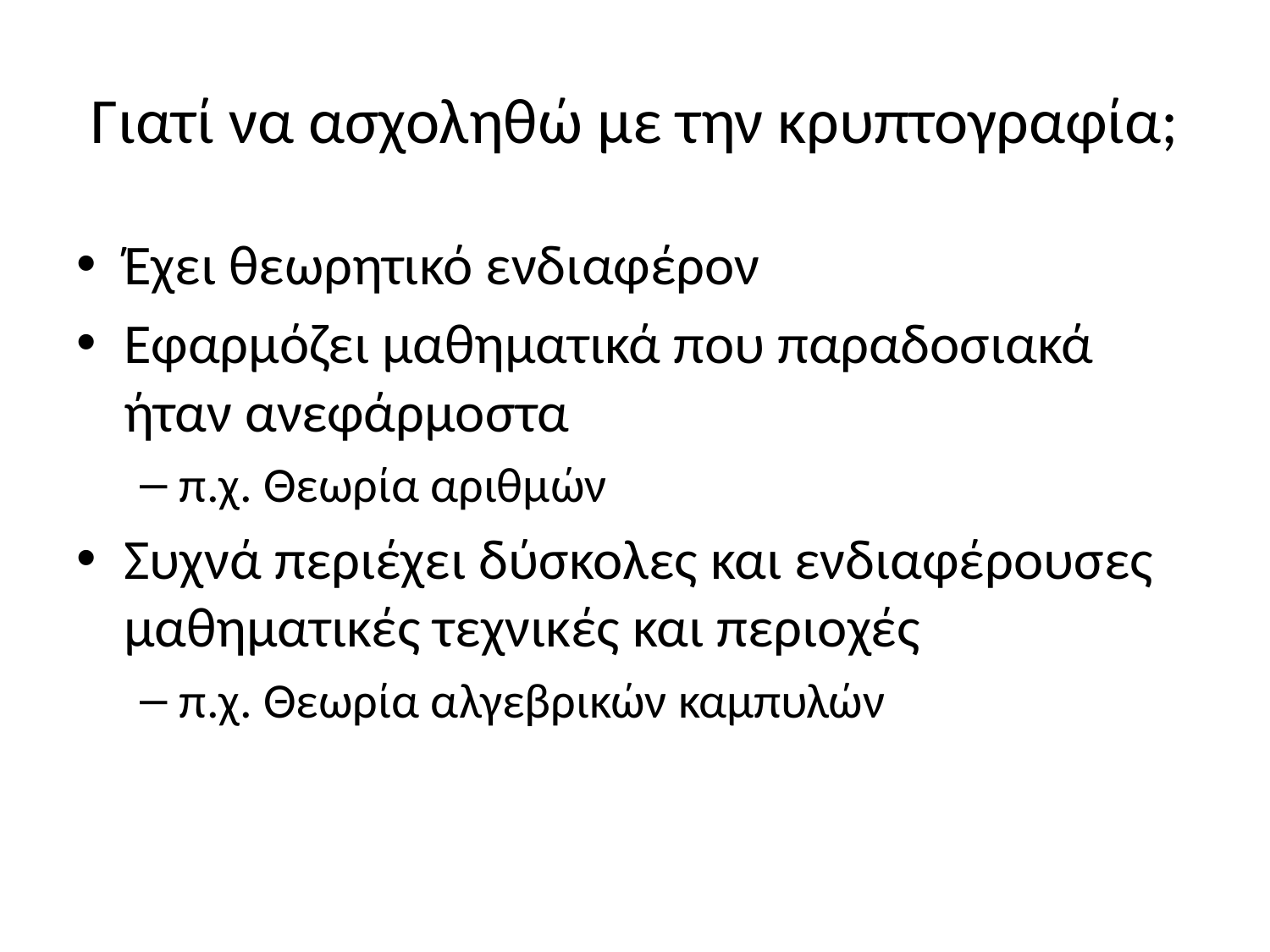

# Γιατί να ασχοληθώ με την κρυπτογραφία;
Έχει θεωρητικό ενδιαφέρον
Εφαρμόζει μαθηματικά που παραδοσιακά ήταν ανεφάρμοστα
π.χ. Θεωρία αριθμών
Συχνά περιέχει δύσκολες και ενδιαφέρουσες μαθηματικές τεχνικές και περιοχές
π.χ. Θεωρία αλγεβρικών καμπυλών